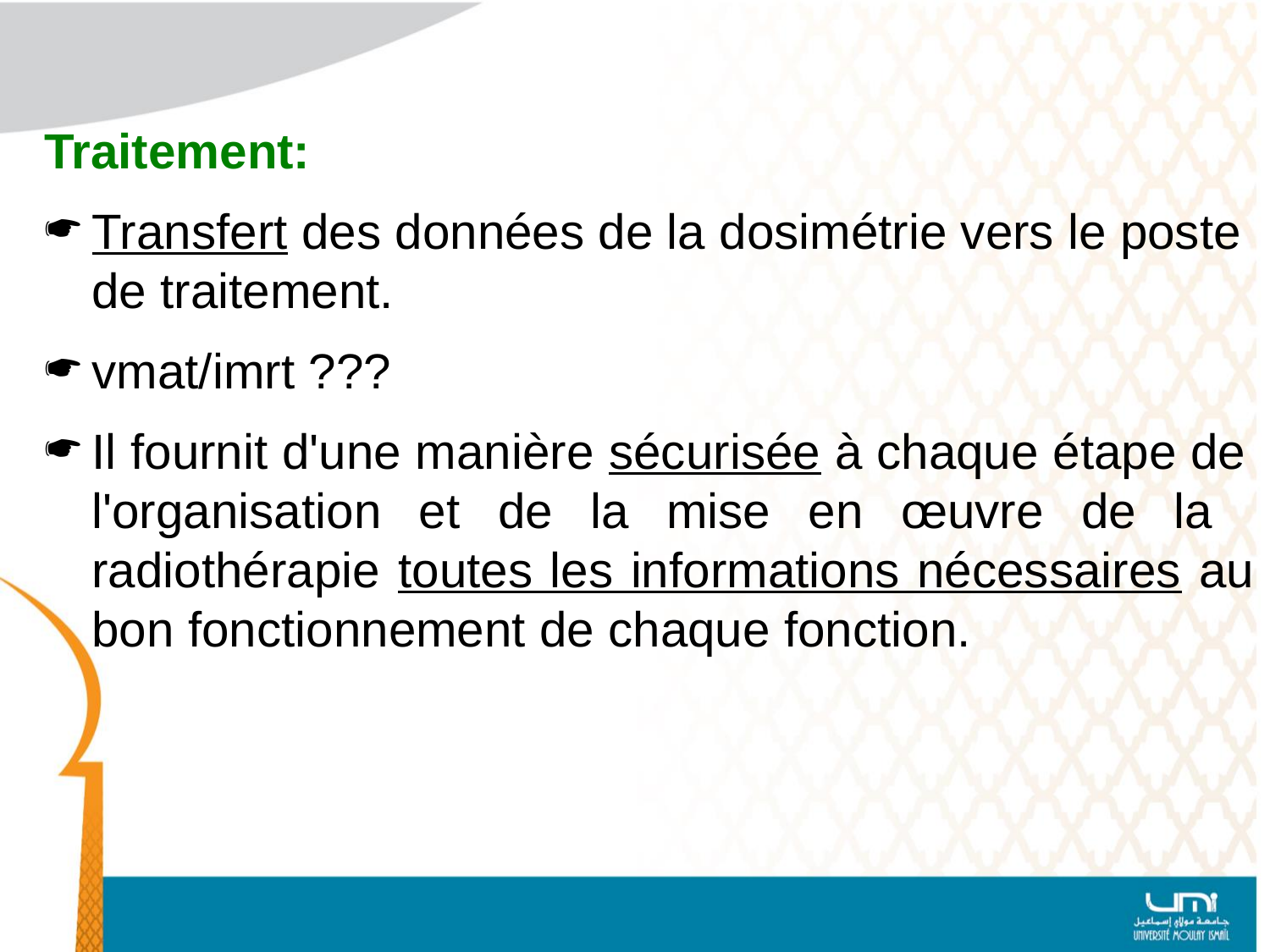

# Traitement:
Transfert des données de la dosimétrie vers le poste de traitement.
vmat/imrt ???
Il fournit d'une manière sécurisée à chaque étape de    l'organisation et de la mise en œuvre de la   radiothérapie toutes les informations nécessaires au   bon fonctionnement de chaque fonction.